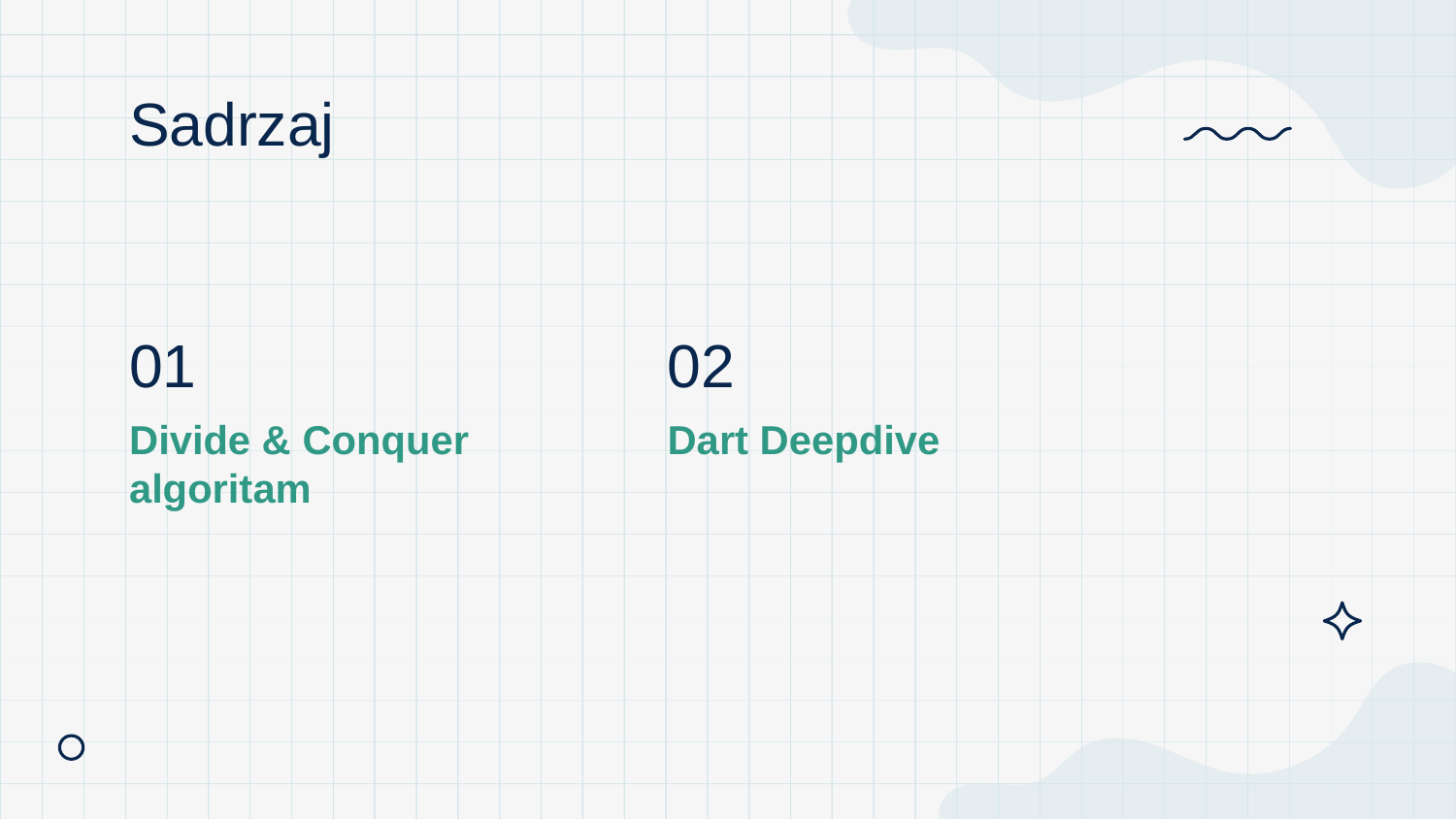

# Sadrzaj

01
02
Divide & Conquer algoritam
Dart Deepdive